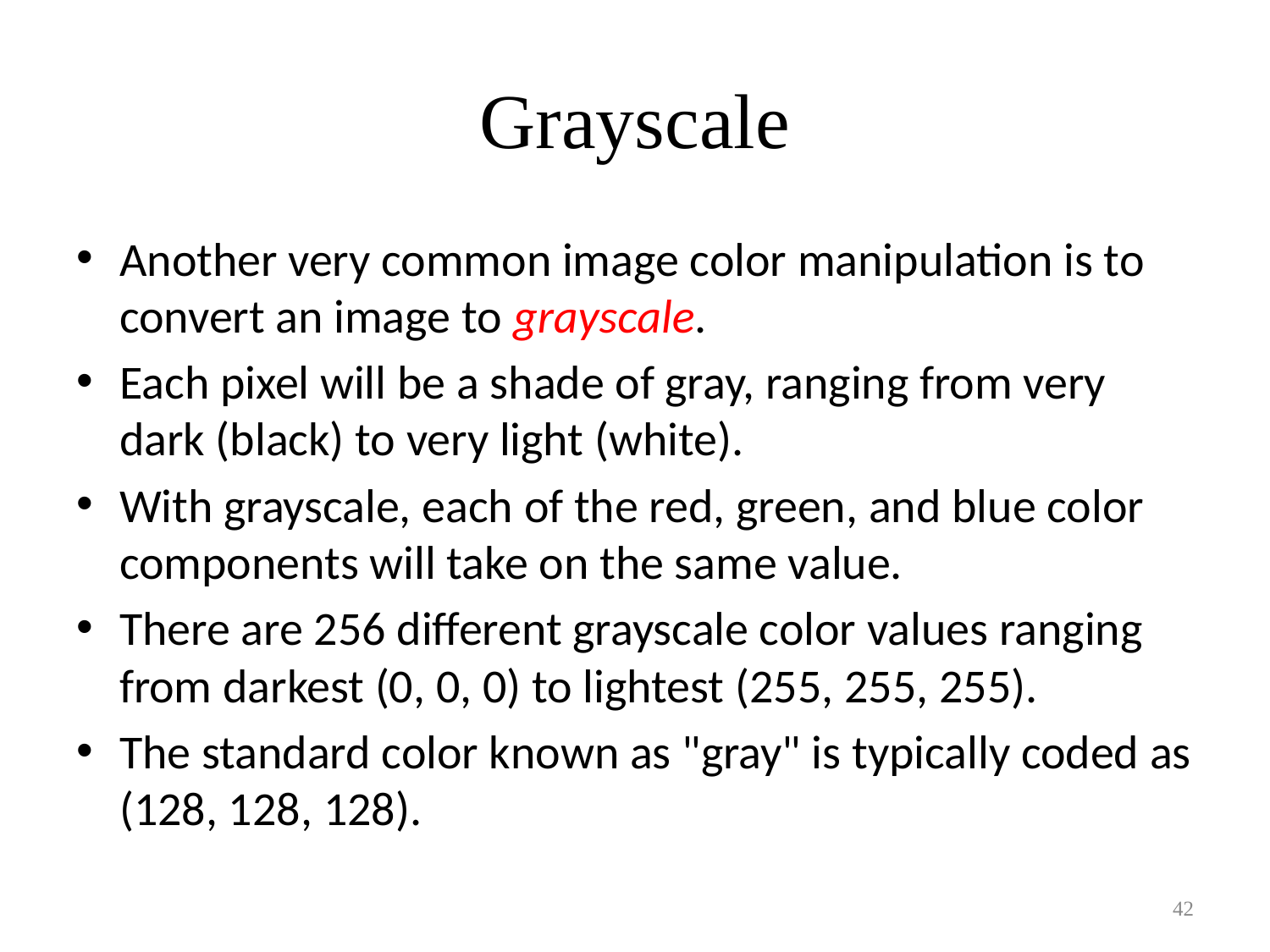

# Grayscale
Another very common image color manipulation is to convert an image to grayscale.
Each pixel will be a shade of gray, ranging from very dark (black) to very light (white).
With grayscale, each of the red, green, and blue color components will take on the same value.
There are 256 different grayscale color values ranging from darkest (0, 0, 0) to lightest (255, 255, 255).
The standard color known as "gray" is typically coded as (128, 128, 128).
42